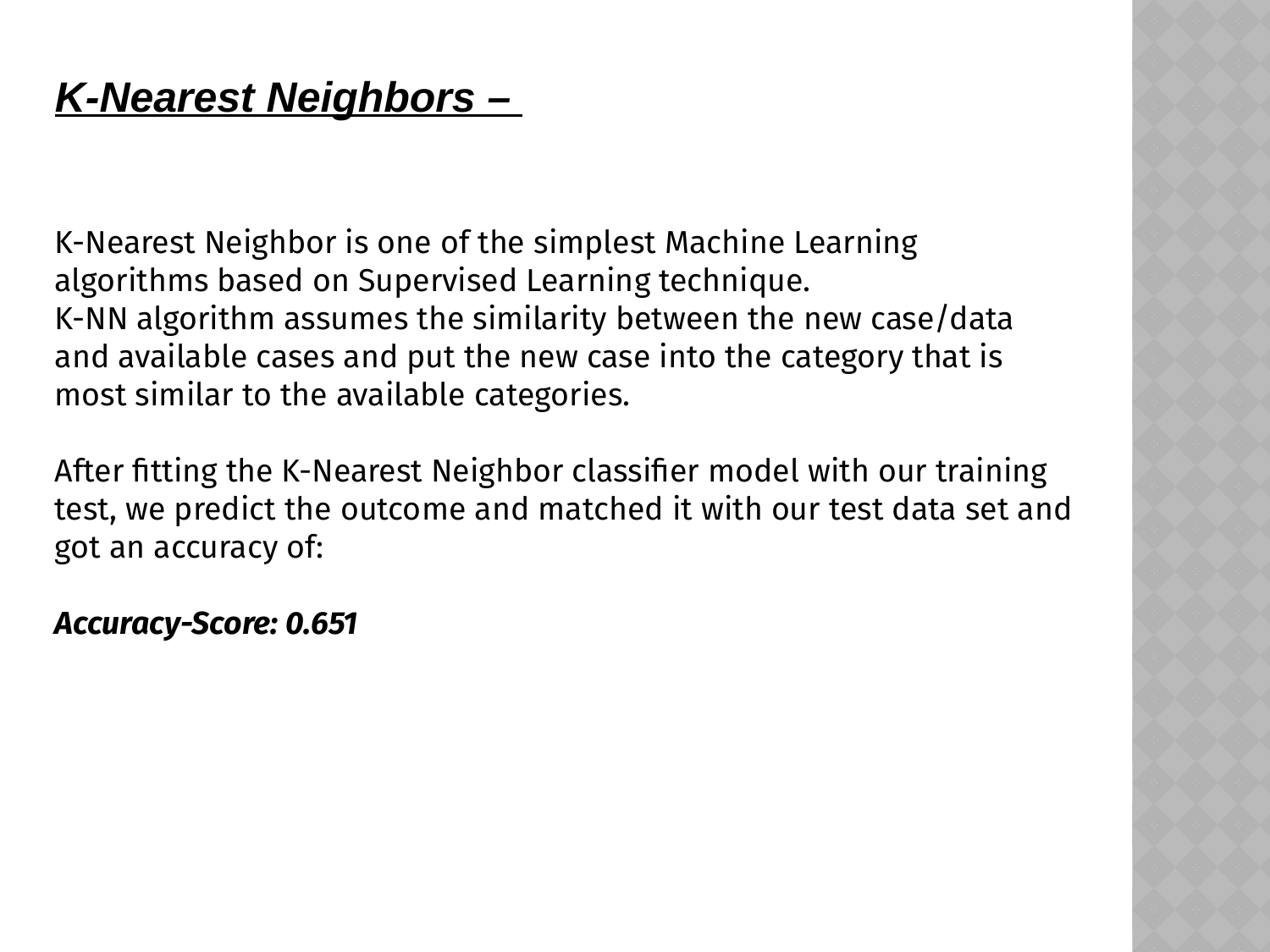

K-Nearest Neighbors –

K-Nearest Neighbor is one of the simplest Machine Learning algorithms based on Supervised Learning technique.
K-NN algorithm assumes the similarity between the new case/data and available cases and put the new case into the category that is most similar to the available categories.

After fitting the K-Nearest Neighbor classifier model with our training test, we predict the outcome and matched it with our test data set and got an accuracy of:

Accuracy-Score: 0.651